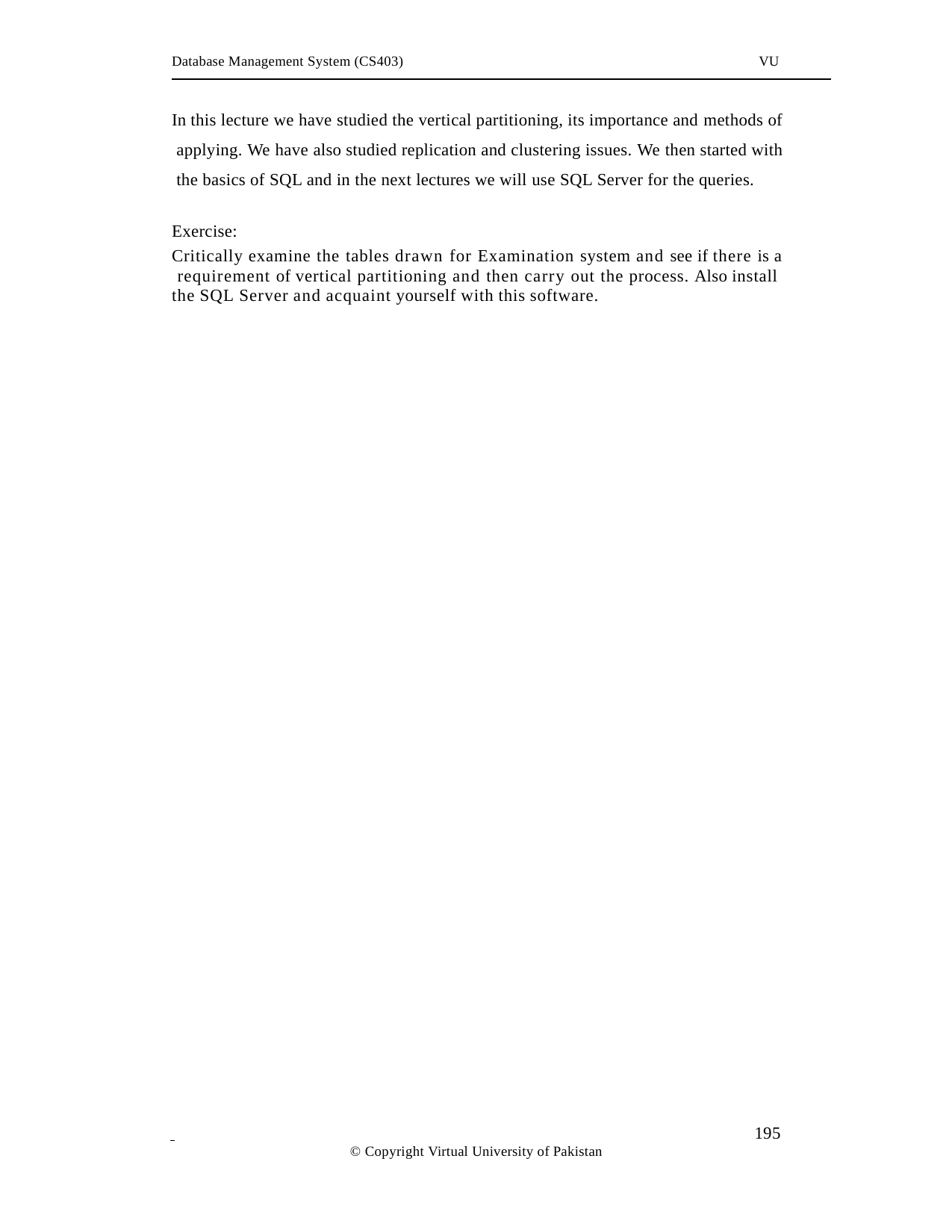

Database Management System (CS403)
VU

In this lecture we have studied the vertical partitioning, its importance and methods of  applying. We have also studied replication and clustering issues. We then started with  the basics of SQL and in the next lectures we will use SQL Server for the queries.

Exercise:
Critically examine the tables drawn for Examination system and see if there is a  requirement of vertical partitioning and then carry out the process. Also install  the SQL Server and acquaint yourself with this software.
 	195
© Copyright Virtual University of Pakistan